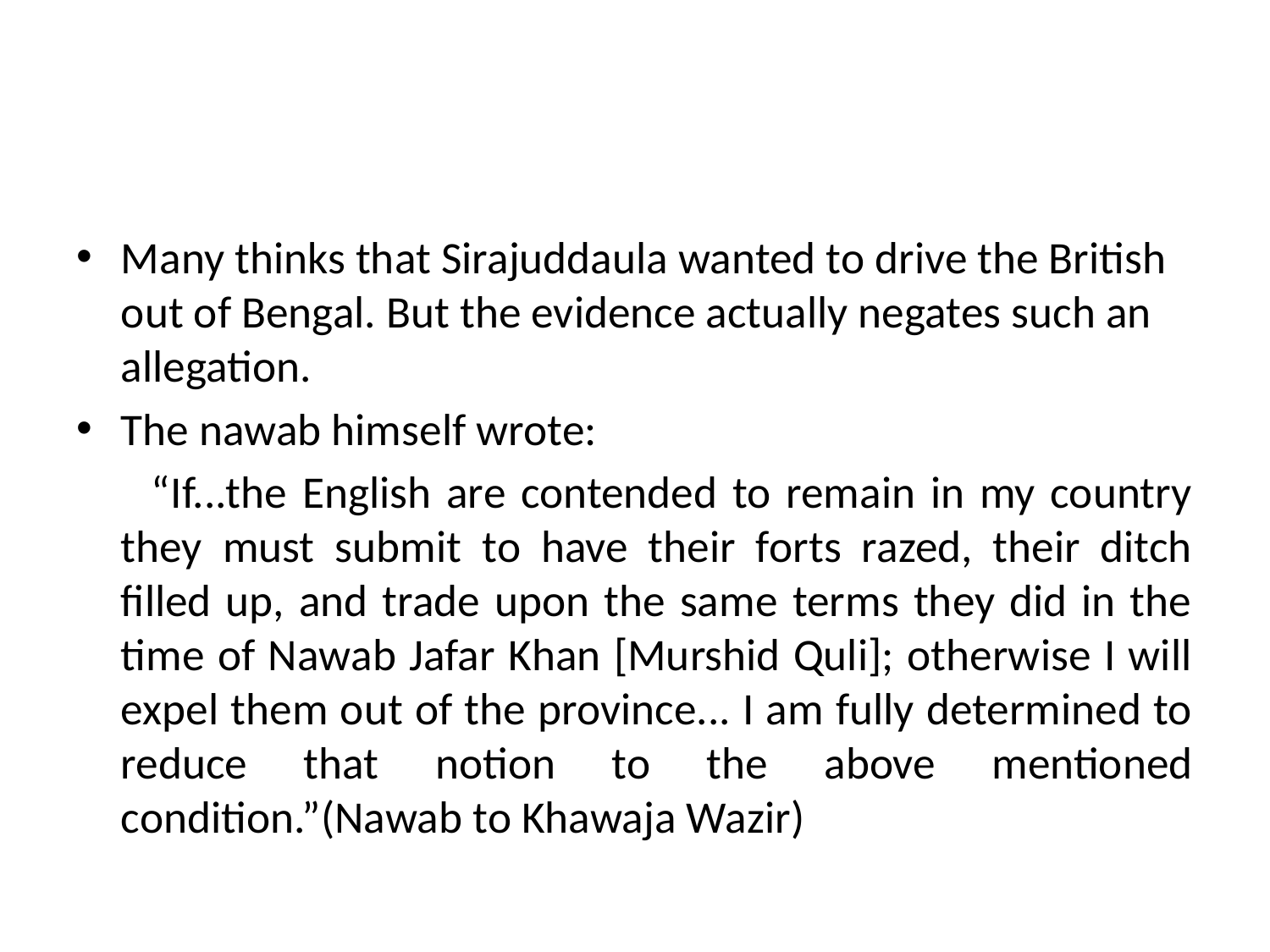

#
Many thinks that Sirajuddaula wanted to drive the British out of Bengal. But the evidence actually negates such an allegation.
The nawab himself wrote:
     “If...the English are contended to remain in my country they must submit to have their forts razed, their ditch filled up, and trade upon the same terms they did in the time of Nawab Jafar Khan [Murshid Quli]; otherwise I will expel them out of the province... I am fully determined to reduce that notion to the above mentioned condition.”(Nawab to Khawaja Wazir)